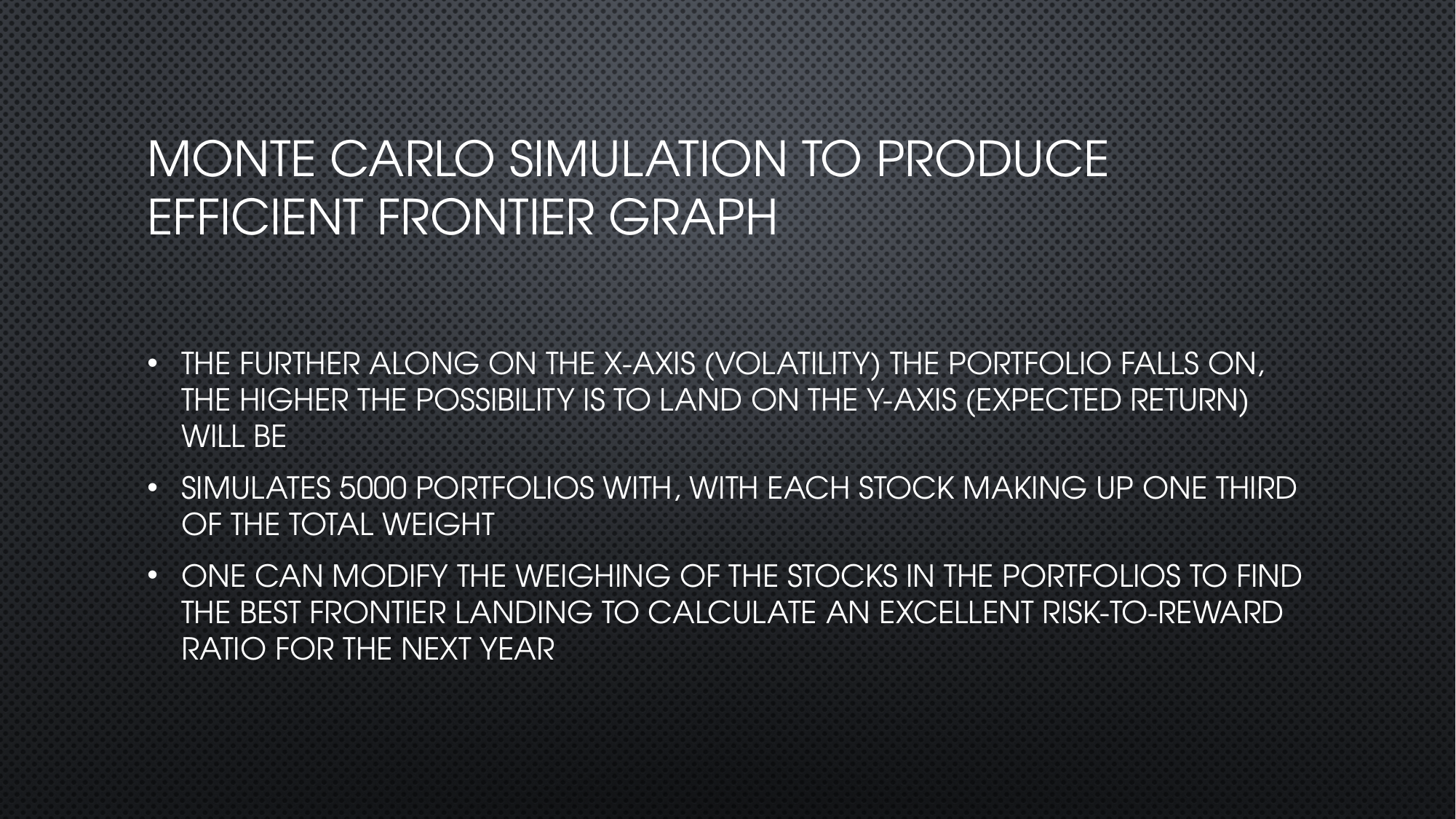

# Monte Carlo Simulation to Produce efficient Frontier Graph
The further along on the x-axis (volatility) the portfolio falls on, the higher the possibility is to land on the y-axis (expected return) will be
Simulates 5000 portfolios with, with each stock making up one third of the total weight
One can modify the weighing of the stocks in the portfolios to find the best frontier landing to calculate an excellent risk-to-reward ratio for the next year